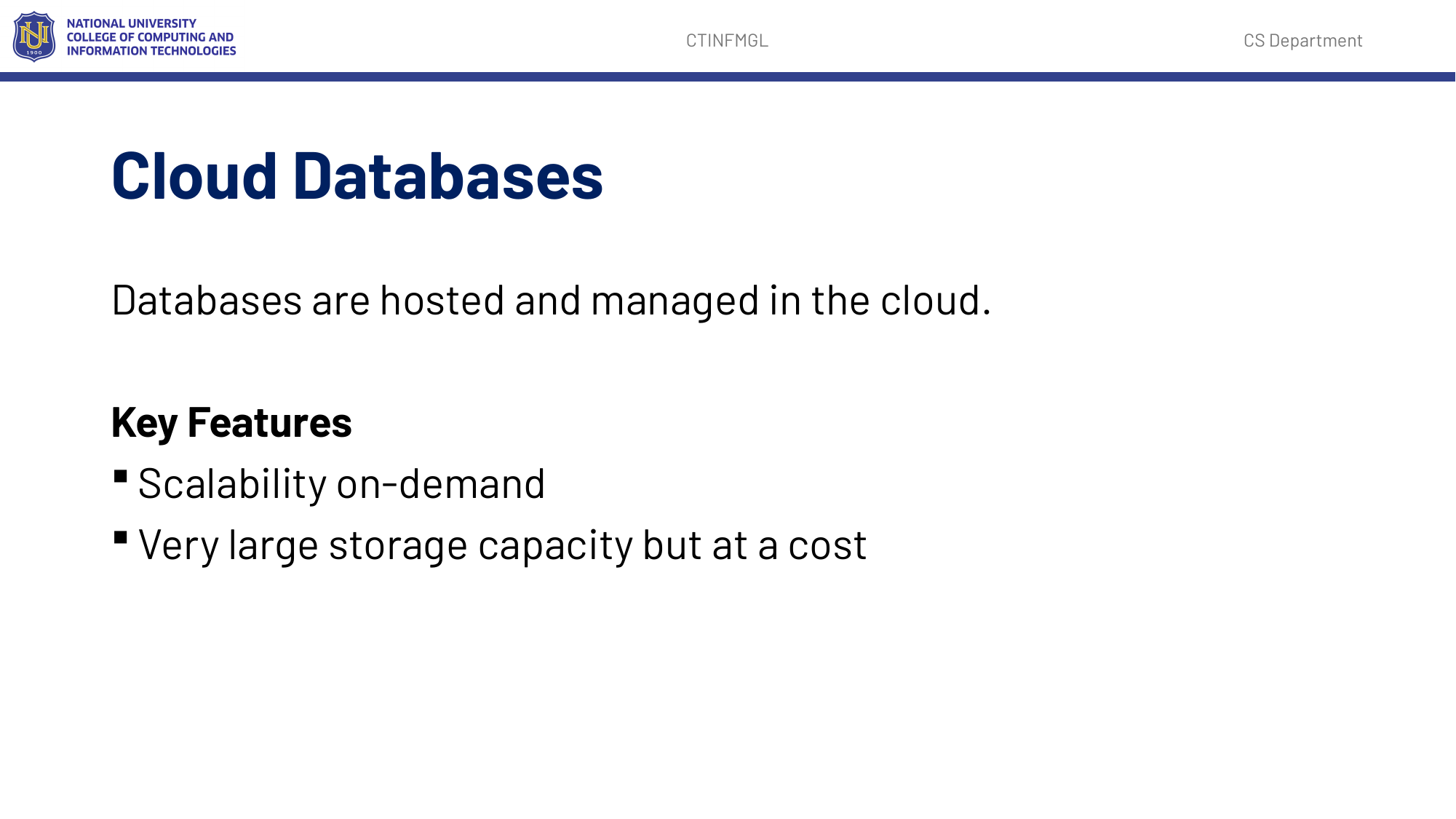

# Cloud Databases
Databases are hosted and managed in the cloud.

Key Features
Scalability on-demand
Very large storage capacity but at a cost